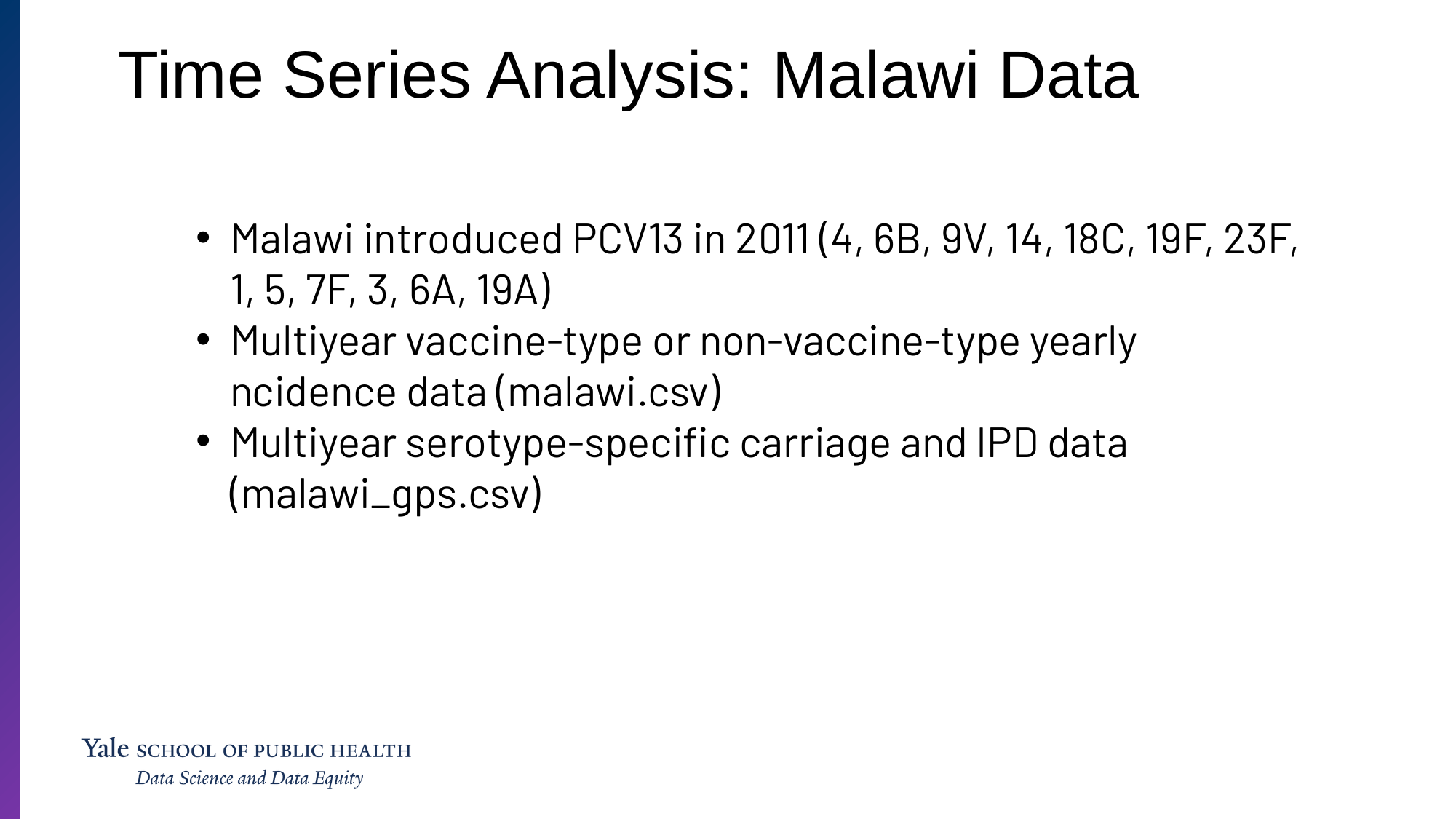

Time Series Analysis: Malawi Data
Malawi introduced PCV13 in 2011 (4, 6B, 9V, 14, 18C, 19F, 23F, 1, 5, 7F, 3, 6A, 19A)
Multiyear vaccine-type or non-vaccine-type yearly ncidence data (malawi.csv)
Multiyear serotype-specific carriage and IPD data (malawi_gps.csv)